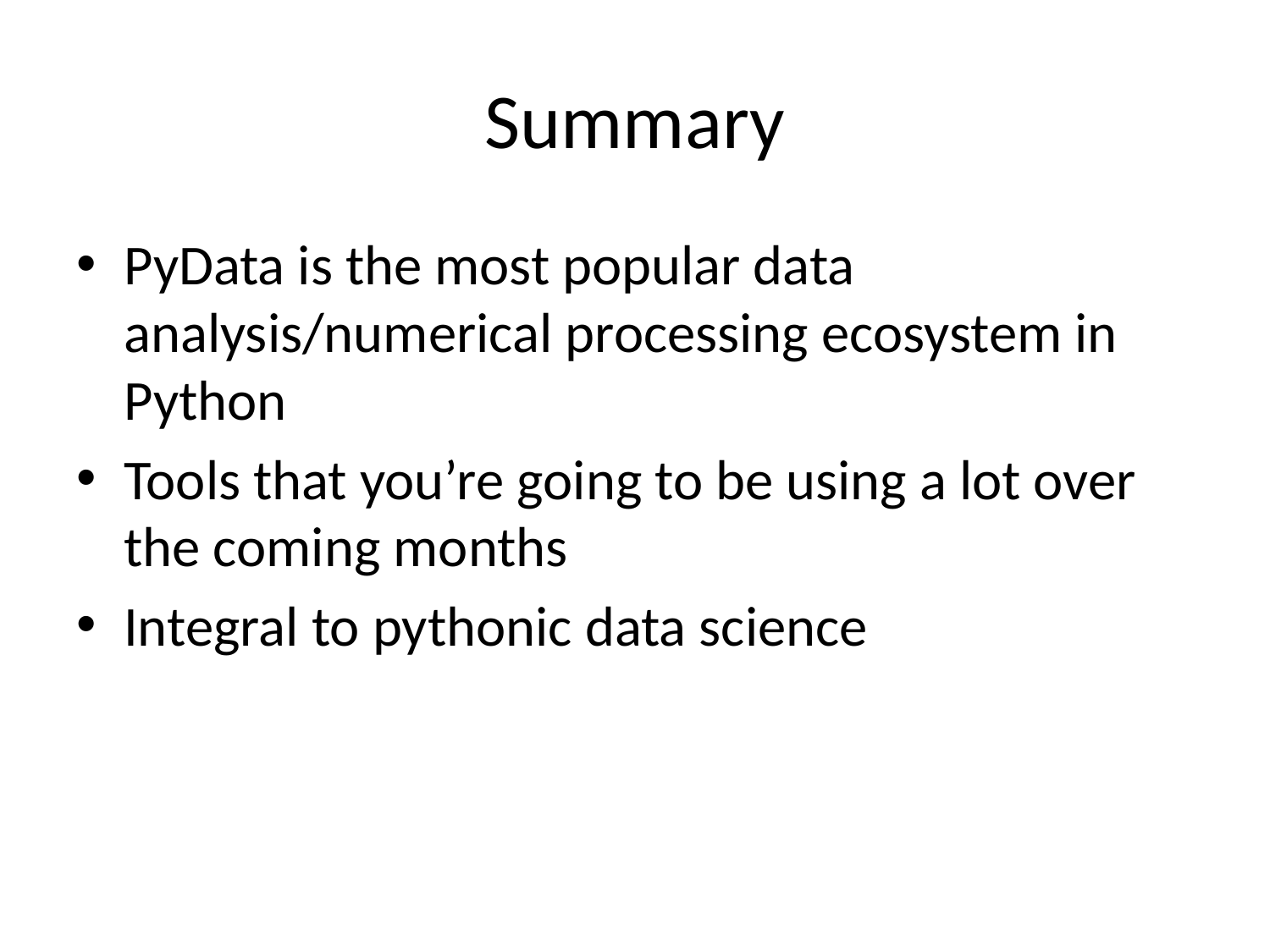

# Summary
PyData is the most popular data analysis/numerical processing ecosystem in Python
Tools that you’re going to be using a lot over the coming months
Integral to pythonic data science